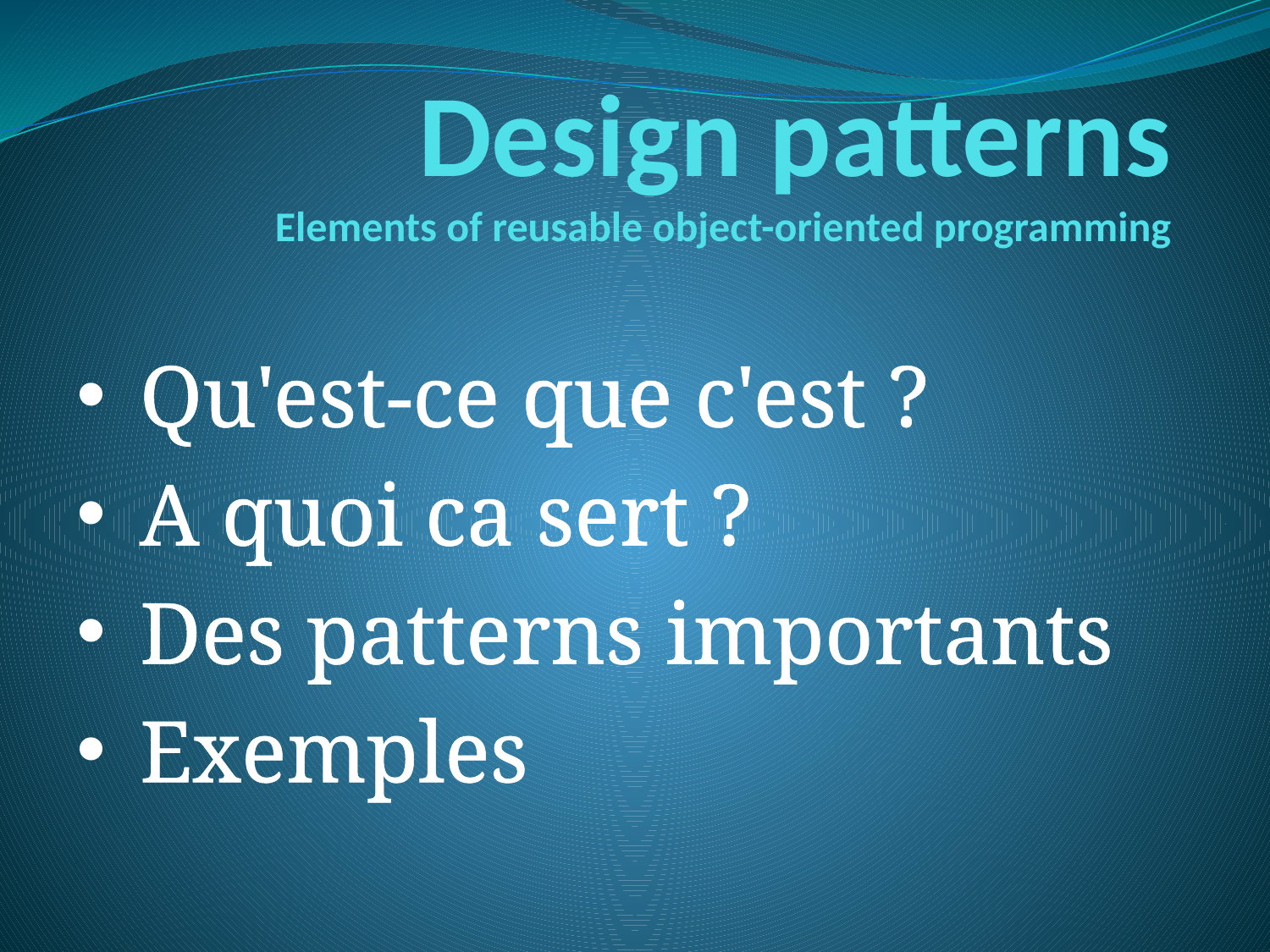

# Design patterns Elements of reusable object-oriented programming
Qu'est-ce que c'est ?
A quoi ca sert ?
Des patterns importants
Exemples